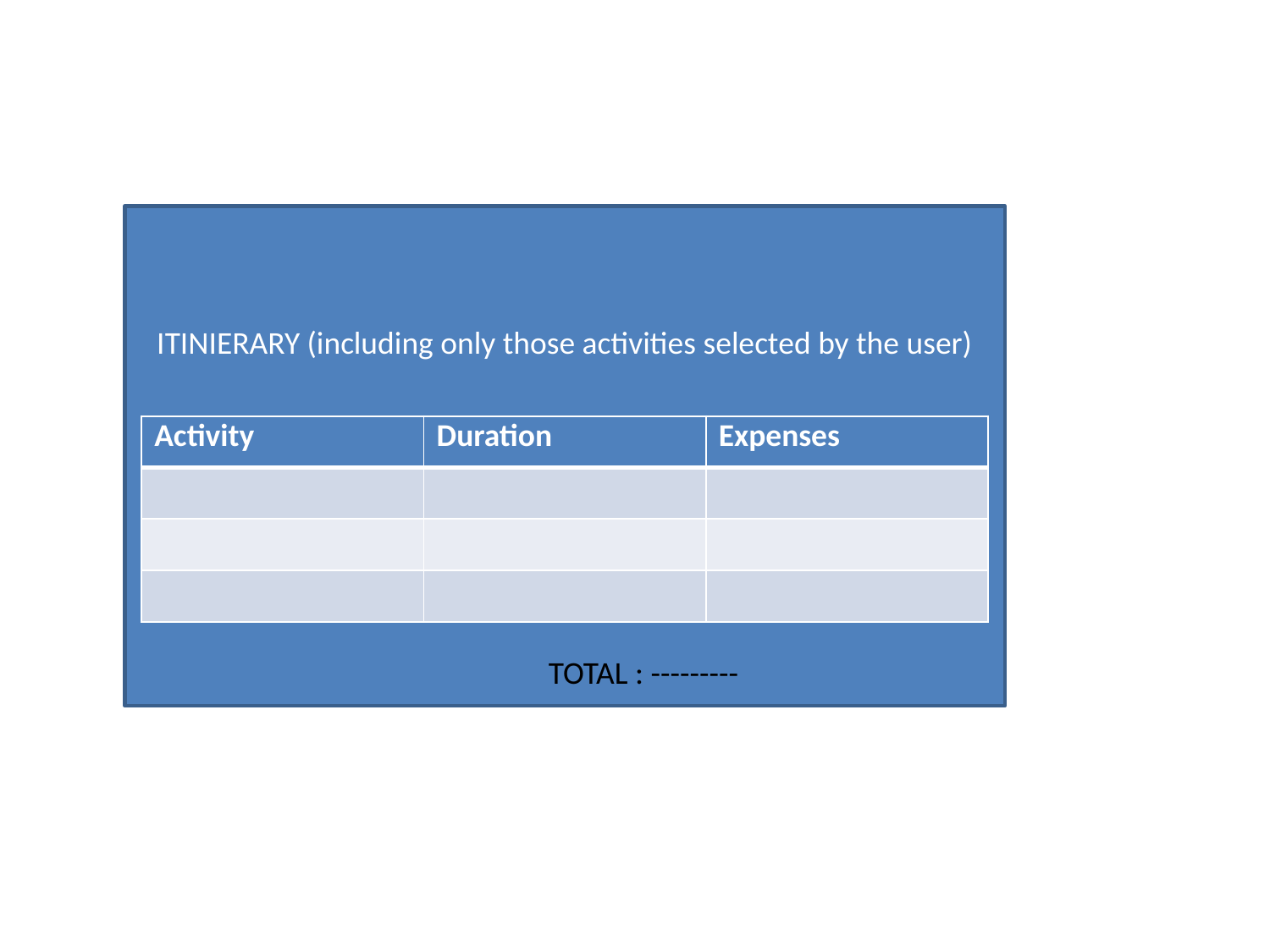

ITINIERARY (including only those activities selected by the user)

| Activity | Duration | Expenses |
| --- | --- | --- |
|  |  |  |
|  |  |  |
|  |  |  |
TOTAL : ---------